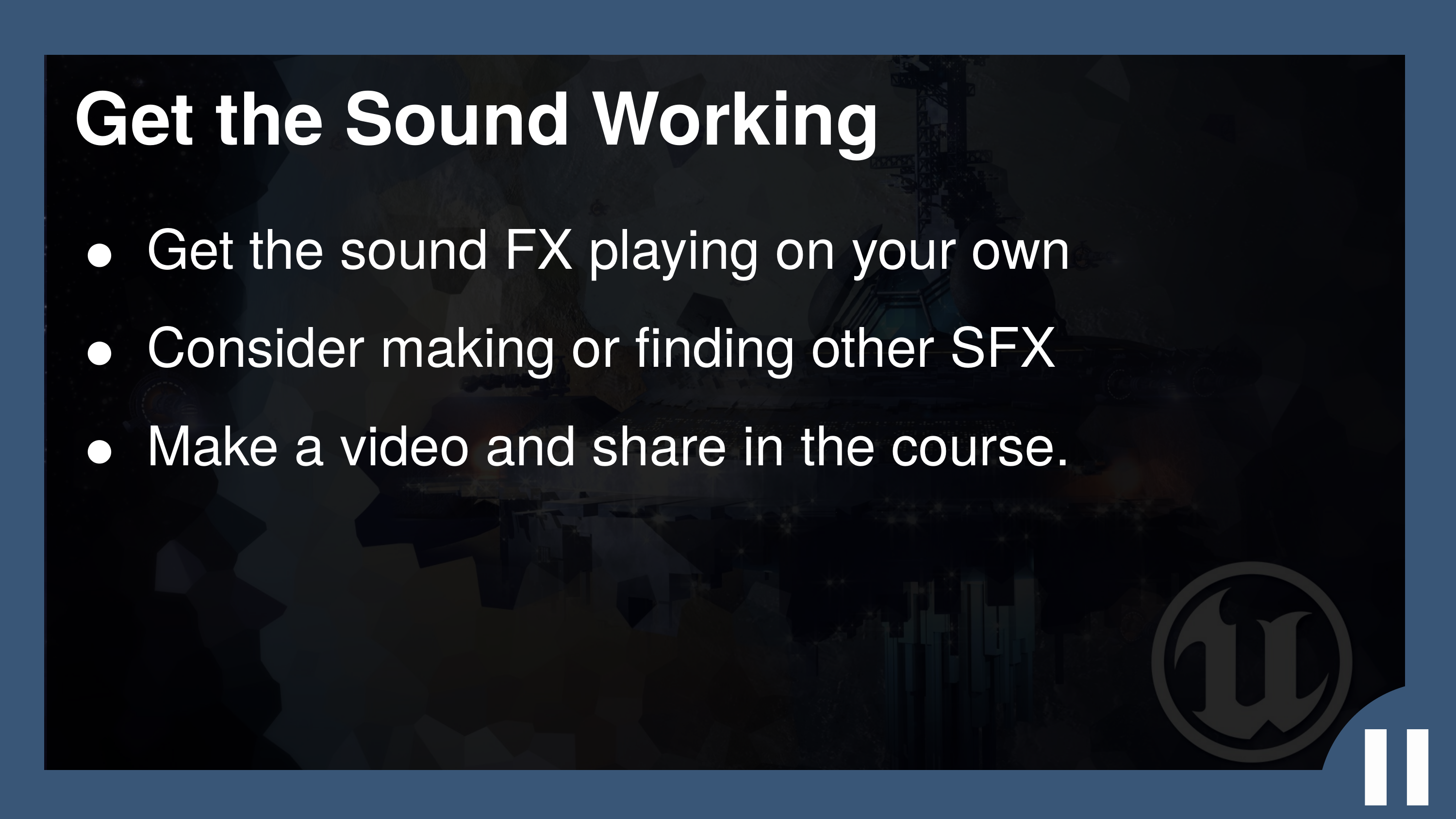

Get the Sound Working
Get the sound FX playing on your own
Consider making or finding other SFX
Make a video and share in the course.